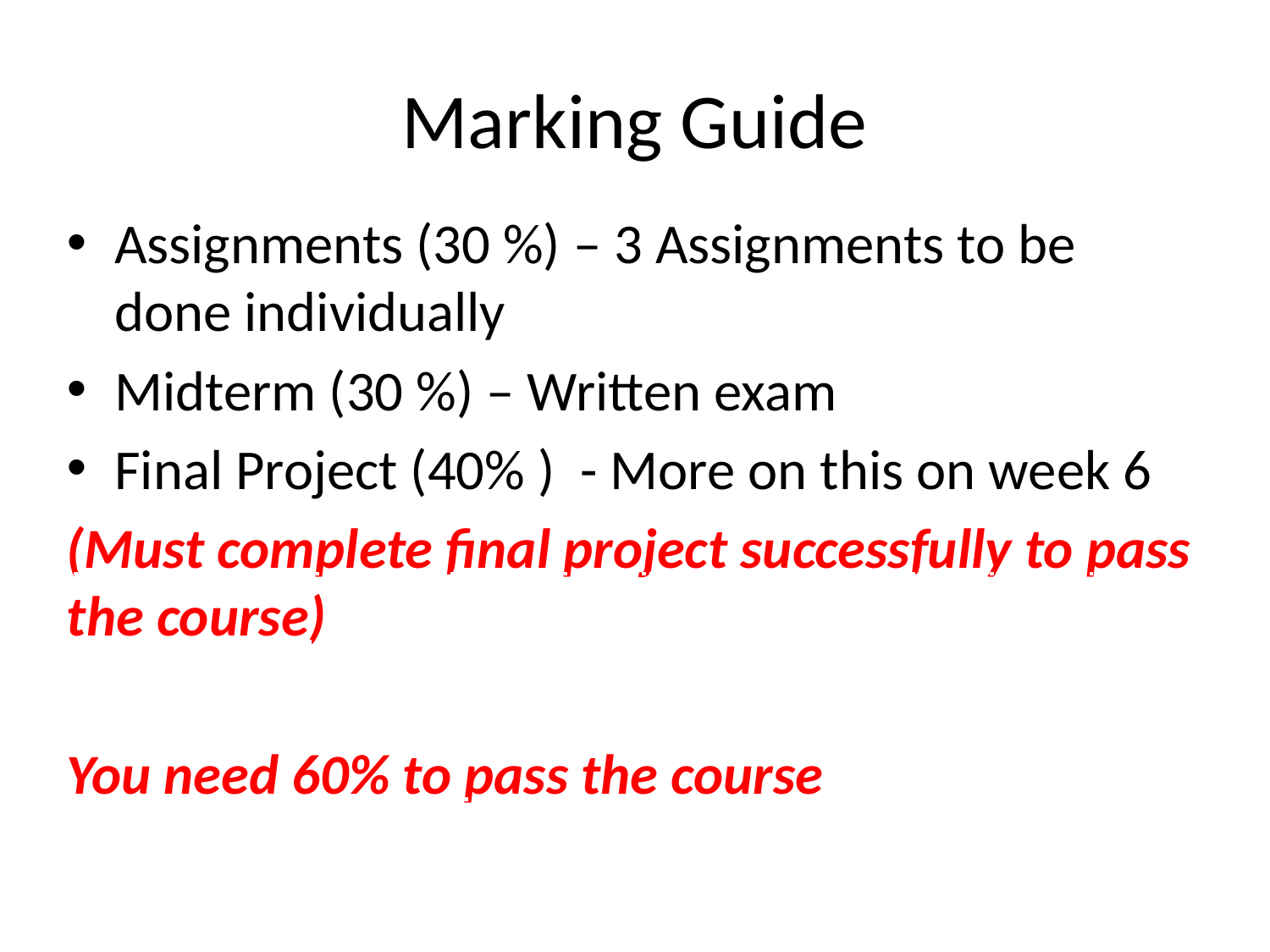

# Marking Guide
Assignments (30 %) – 3 Assignments to be done individually
Midterm (30 %) – Written exam
Final Project (40% )  - More on this on week 6
(Must complete final project successfully to pass the course)

You need 60% to pass the course